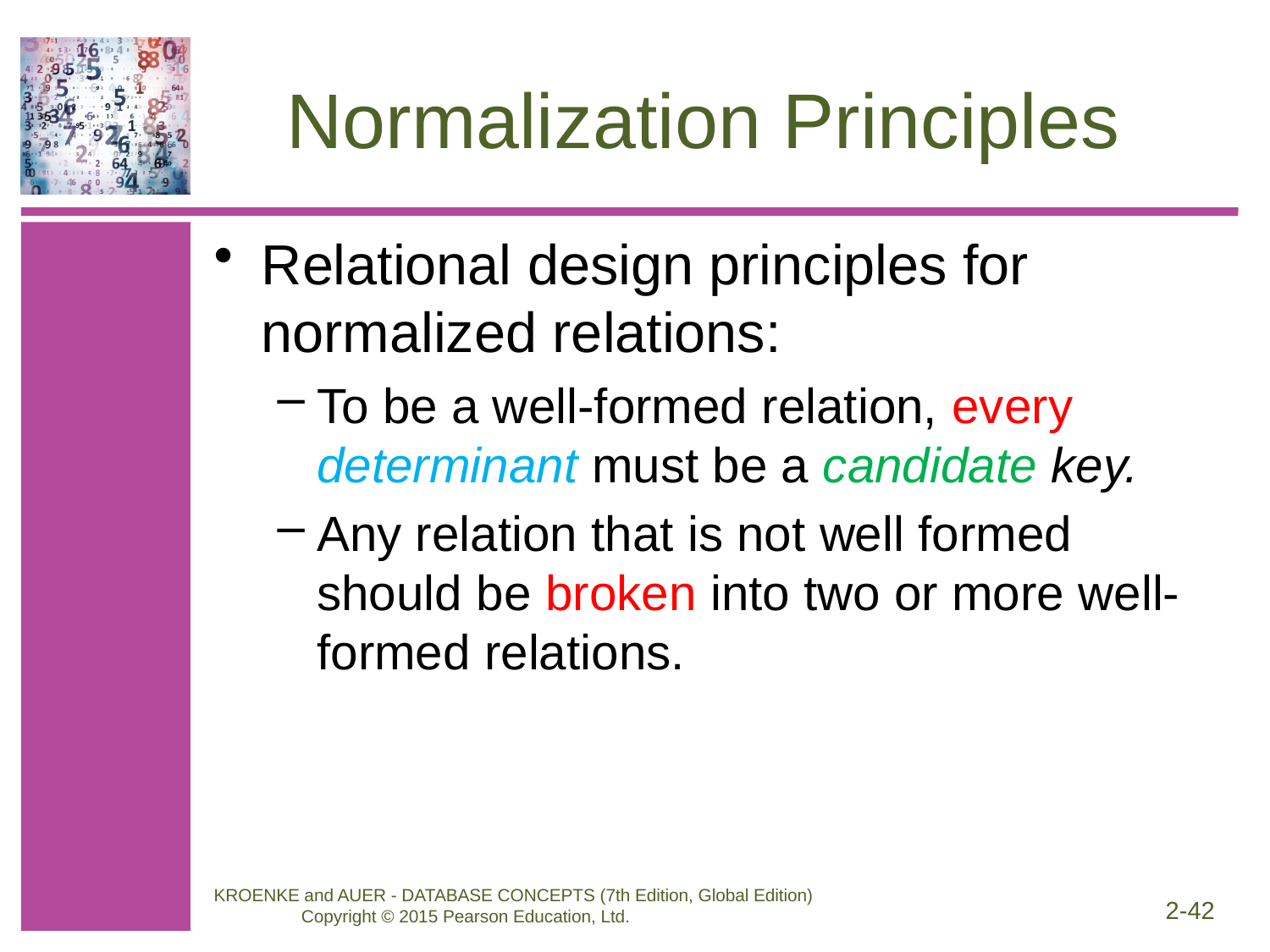

# Normalization Principles
Relational design principles for normalized relations:
To be a well-formed relation, every determinant must be a candidate key.
Any relation that is not well formed should be broken into two or more well-formed relations.
KROENKE and AUER - DATABASE CONCEPTS (7th Edition, Global Edition)                                      Copyright © 2015 Pearson Education, Ltd.
2-42